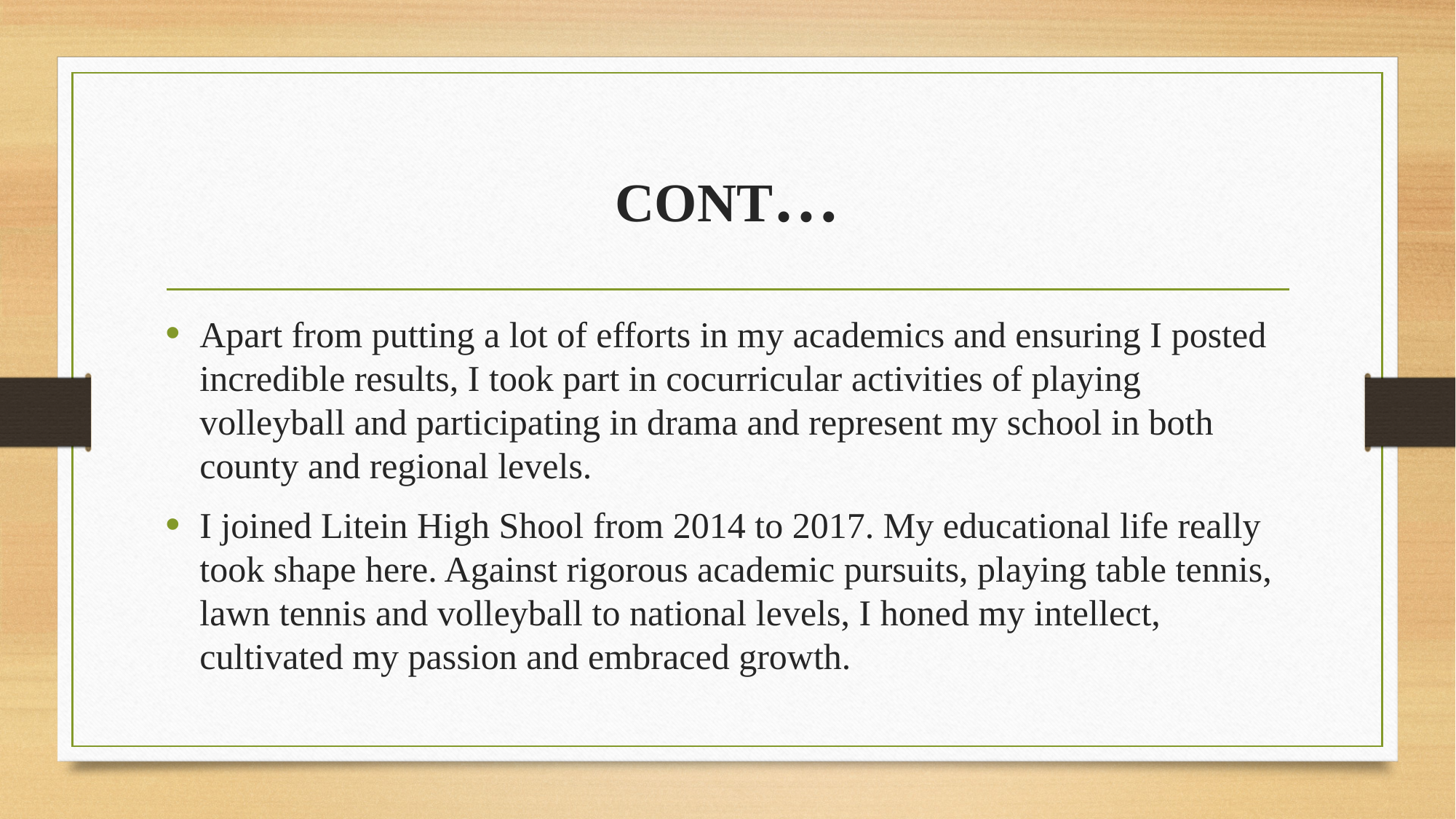

# CONT…
Apart from putting a lot of efforts in my academics and ensuring I posted incredible results, I took part in cocurricular activities of playing volleyball and participating in drama and represent my school in both county and regional levels.
I joined Litein High Shool from 2014 to 2017. My educational life really took shape here. Against rigorous academic pursuits, playing table tennis, lawn tennis and volleyball to national levels, I honed my intellect, cultivated my passion and embraced growth.